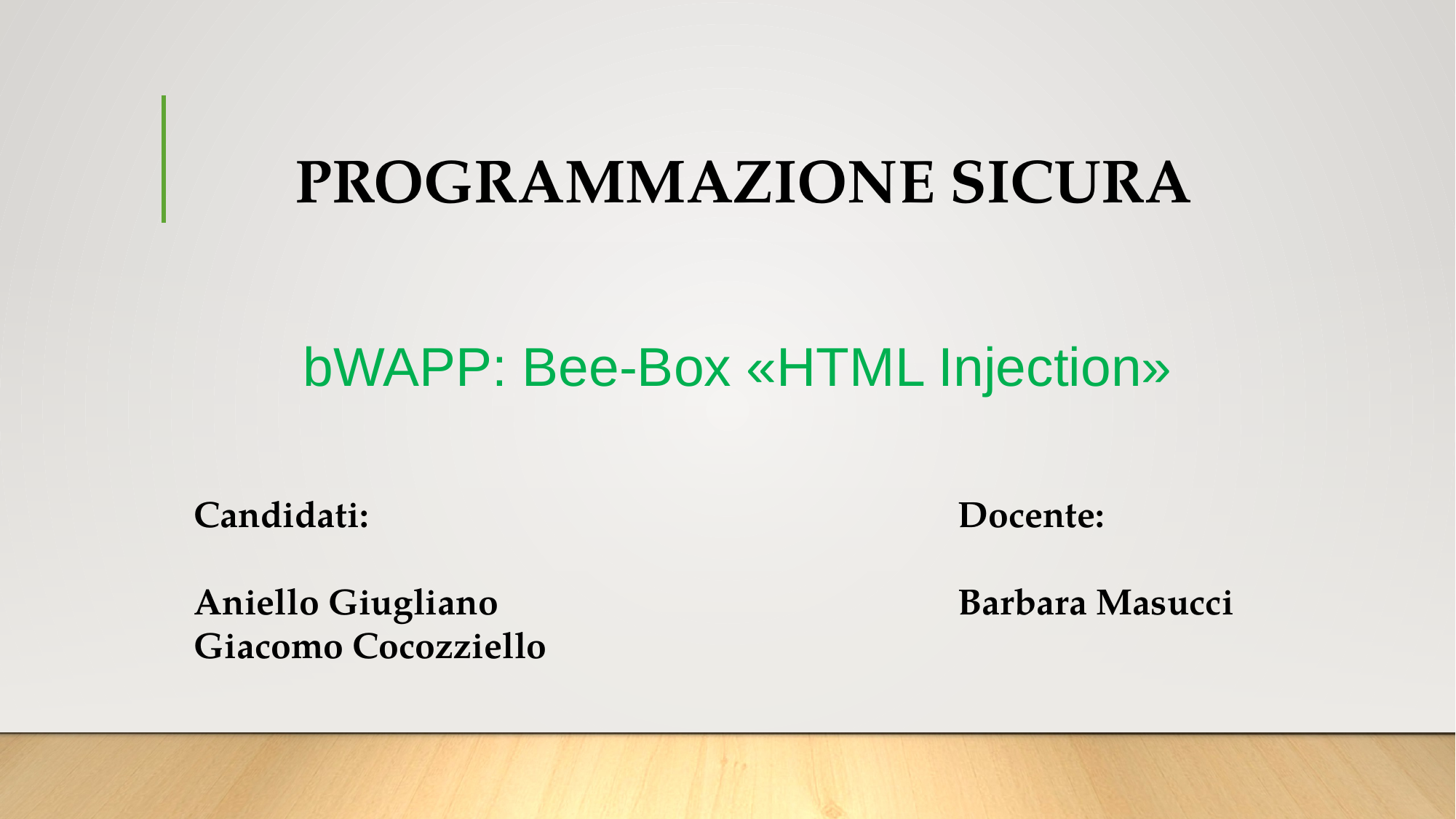

# PROGRAMMAZIONE SICURA
	bWAPP: Bee-Box «HTML Injection»

Candidati: 						Docente:

Aniello Giugliano					Barbara Masucci
Giacomo Cocozziello